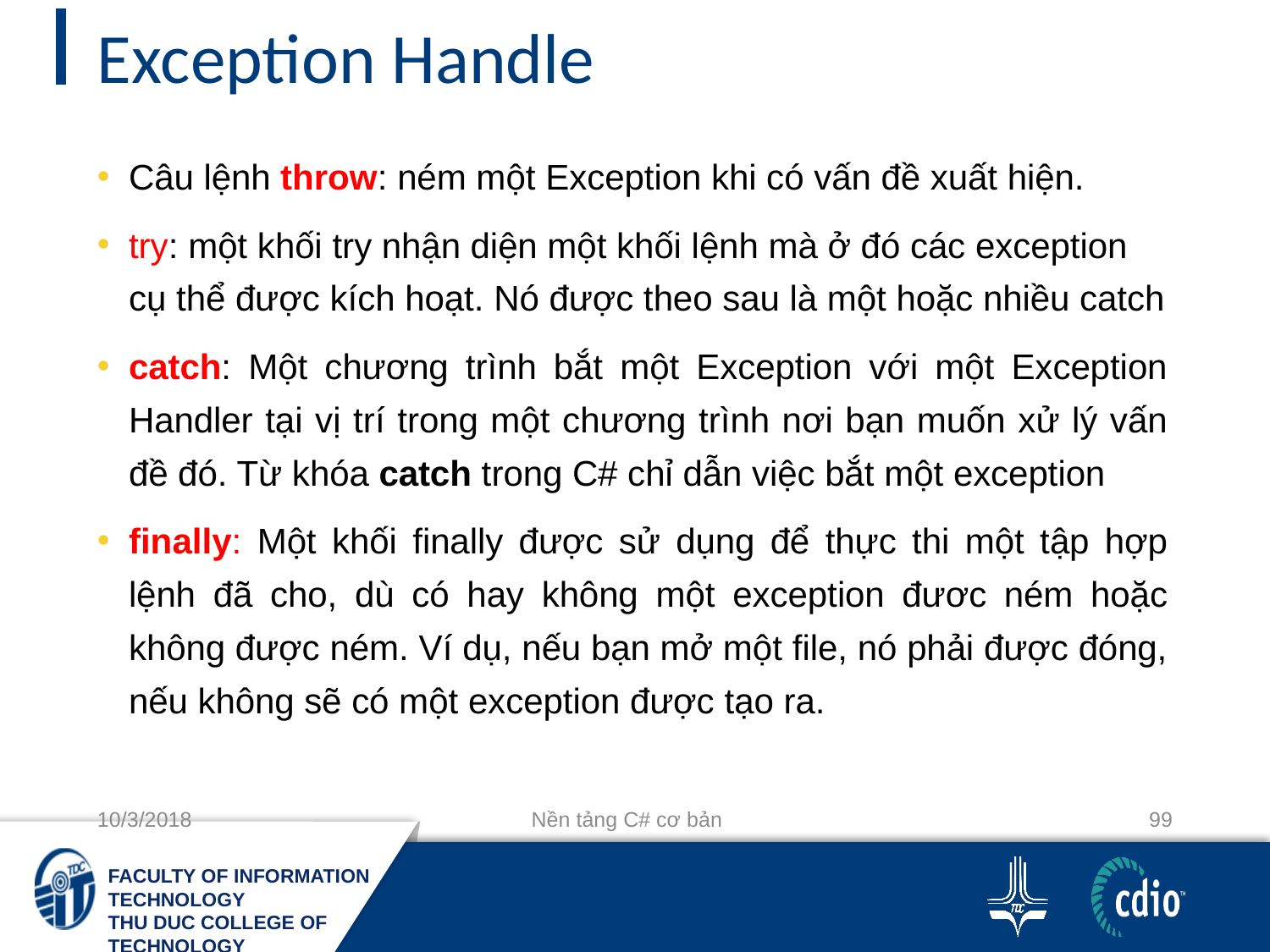

# Exception Handle
Câu lệnh throw: ném một Exception khi có vấn đề xuất hiện.
try: một khối try nhận diện một khối lệnh mà ở đó các exception cụ thể được kích hoạt. Nó được theo sau là một hoặc nhiều catch
catch: Một chương trình bắt một Exception với một Exception Handler tại vị trí trong một chương trình nơi bạn muốn xử lý vấn đề đó. Từ khóa catch trong C# chỉ dẫn việc bắt một exception
finally: Một khối finally được sử dụng để thực thi một tập hợp lệnh đã cho, dù có hay không một exception đươc ném hoặc không được ném. Ví dụ, nếu bạn mở một file, nó phải được đóng, nếu không sẽ có một exception được tạo ra.

10/3/2018
Nền tảng C# cơ bản
99